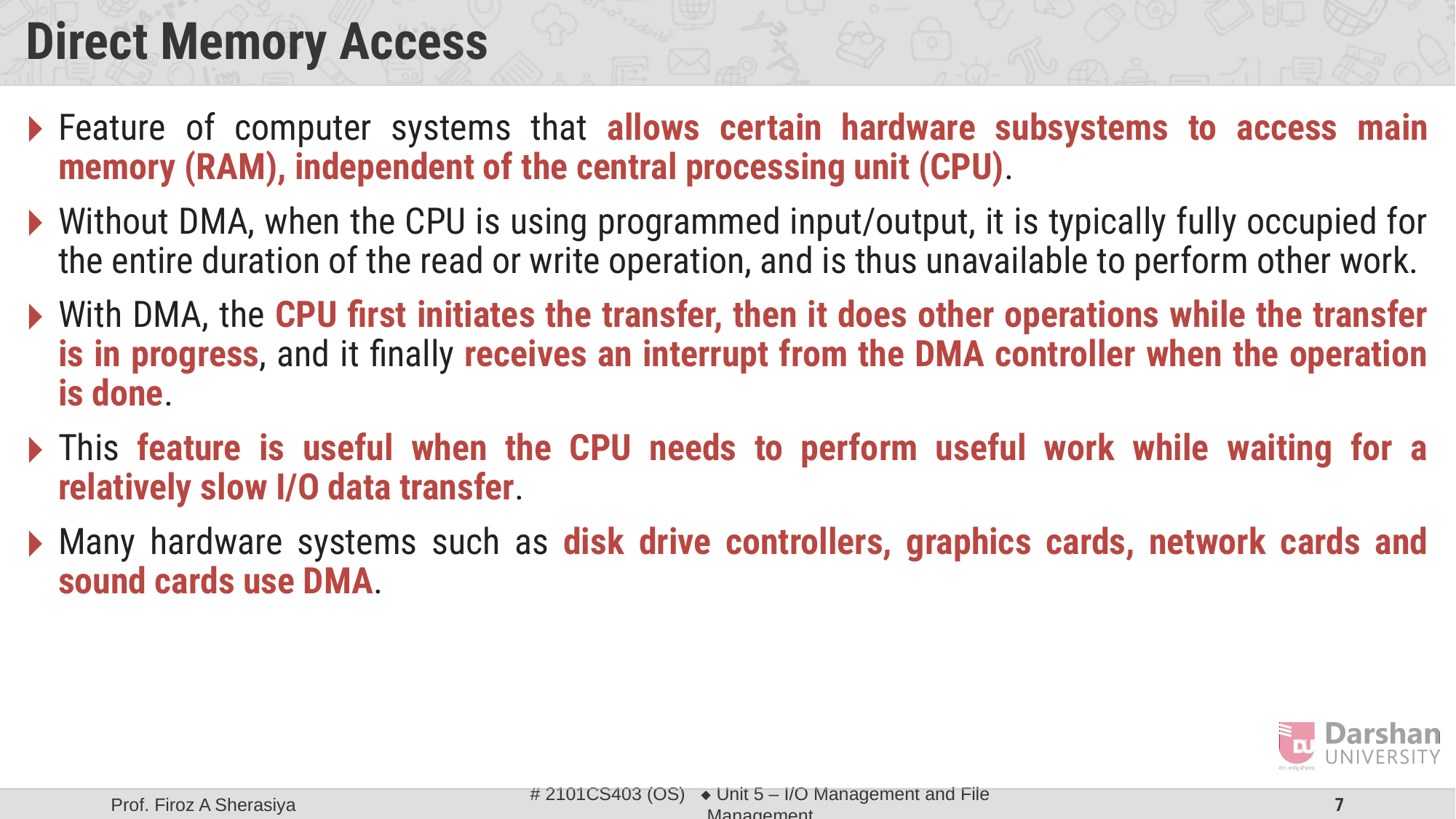

# Direct Memory Access
Feature of computer systems that allows certain hardware subsystems to access main memory (RAM), independent of the central processing unit (CPU).
Without DMA, when the CPU is using programmed input/output, it is typically fully occupied for the entire duration of the read or write operation, and is thus unavailable to perform other work.
With DMA, the CPU first initiates the transfer, then it does other operations while the transfer is in progress, and it finally receives an interrupt from the DMA controller when the operation is done.
This feature is useful when the CPU needs to perform useful work while waiting for a relatively slow I/O data transfer.
Many hardware systems such as disk drive controllers, graphics cards, network cards and sound cards use DMA.